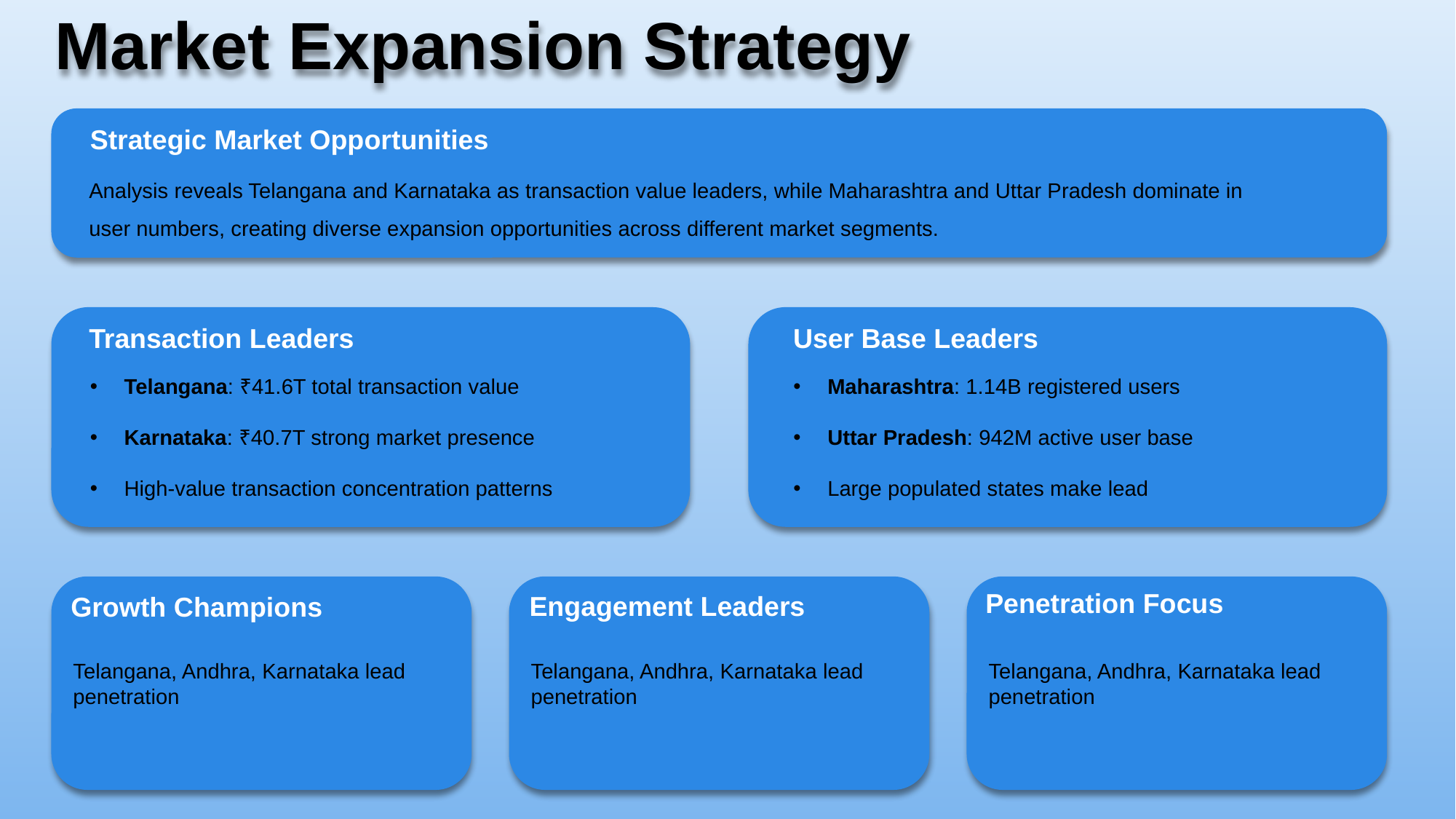

# Market Expansion Strategy

Strategic Market Opportunities
Analysis reveals Telangana and Karnataka as transaction value leaders, while Maharashtra and Uttar Pradesh dominate in user numbers, creating diverse expansion opportunities across different market segments.

Transaction Leaders
User Base Leaders
Telangana: ₹41.6T total transaction value

Karnataka: ₹40.7T strong market presence

High-value transaction concentration patterns
Maharashtra: 1.14B registered users

Uttar Pradesh: 942M active user base

Large populated states make lead
Telangana, Andhra, Karnataka lead penetration
Telangana, Andhra, Karnataka lead penetration
Telangana, Andhra, Karnataka lead penetration
Penetration Focus
Engagement Leaders
Growth Champions